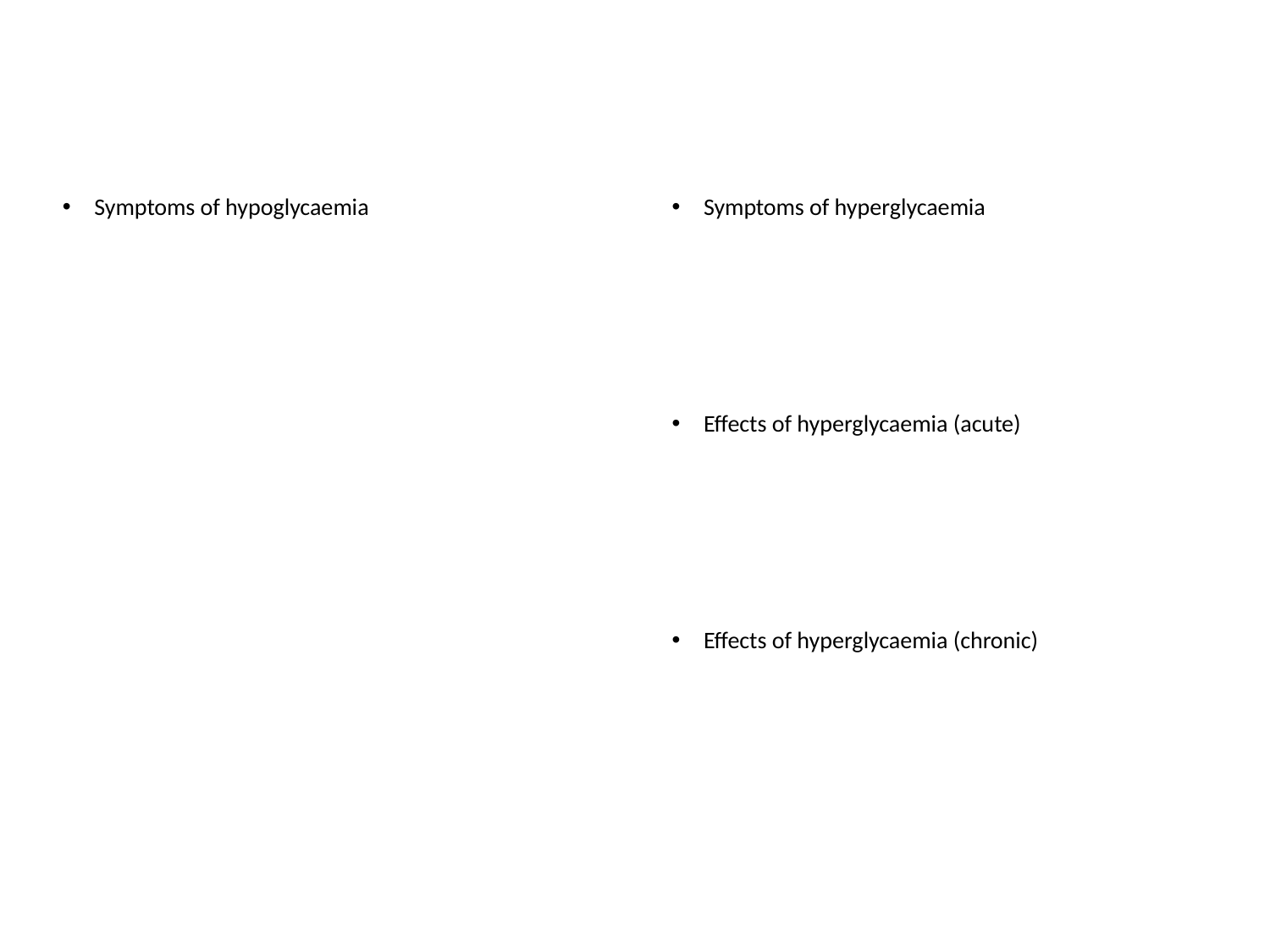

#
Symptoms of hypoglycaemia
Symptoms of hyperglycaemia

Effects of hyperglycaemia (acute)

Effects of hyperglycaemia (chronic)